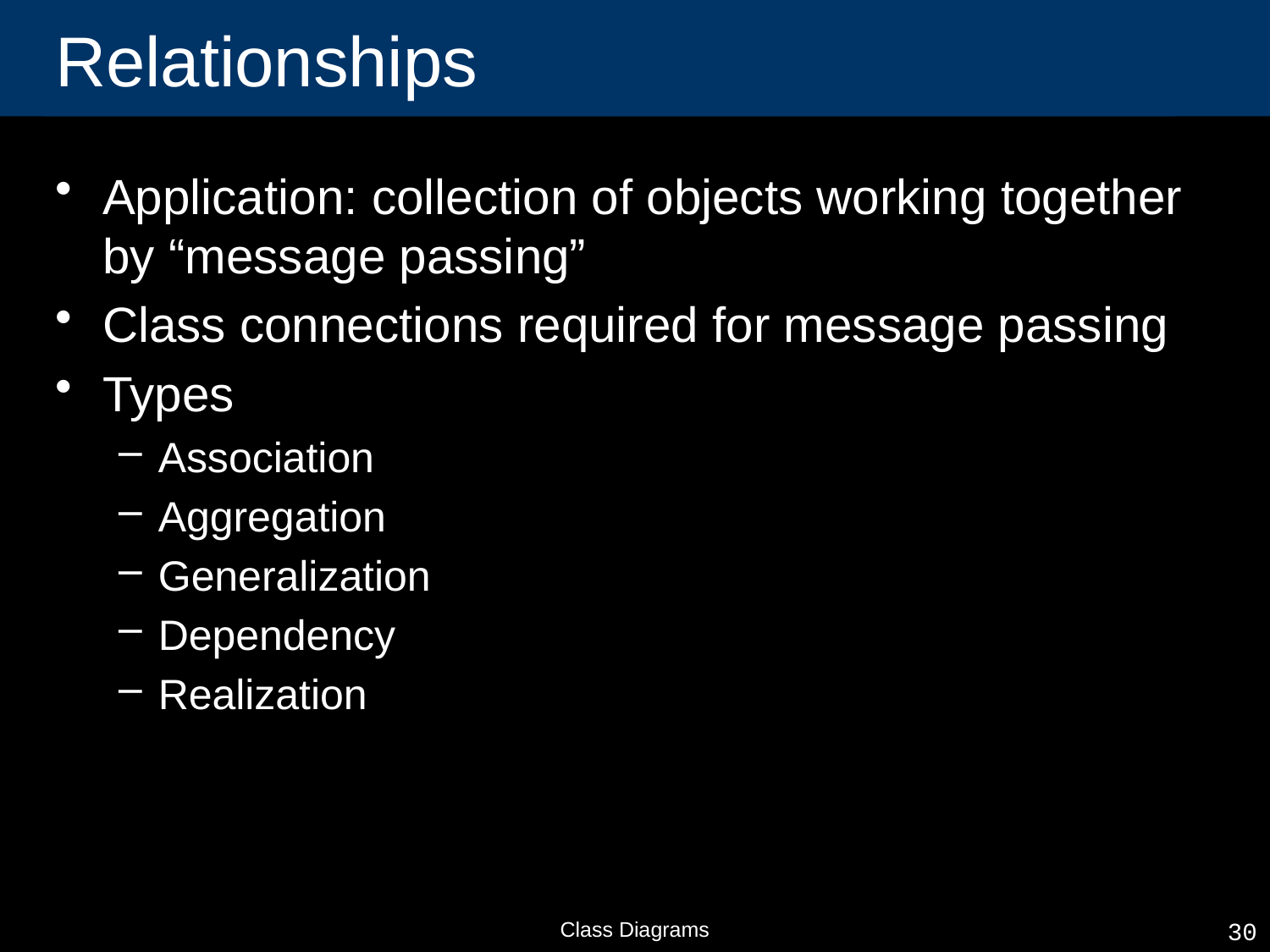

# Relationships
Application: collection of objects working together by “message passing”
Class connections required for message passing
Types
Association
Aggregation
Generalization
Dependency
Realization
Class Diagrams
30